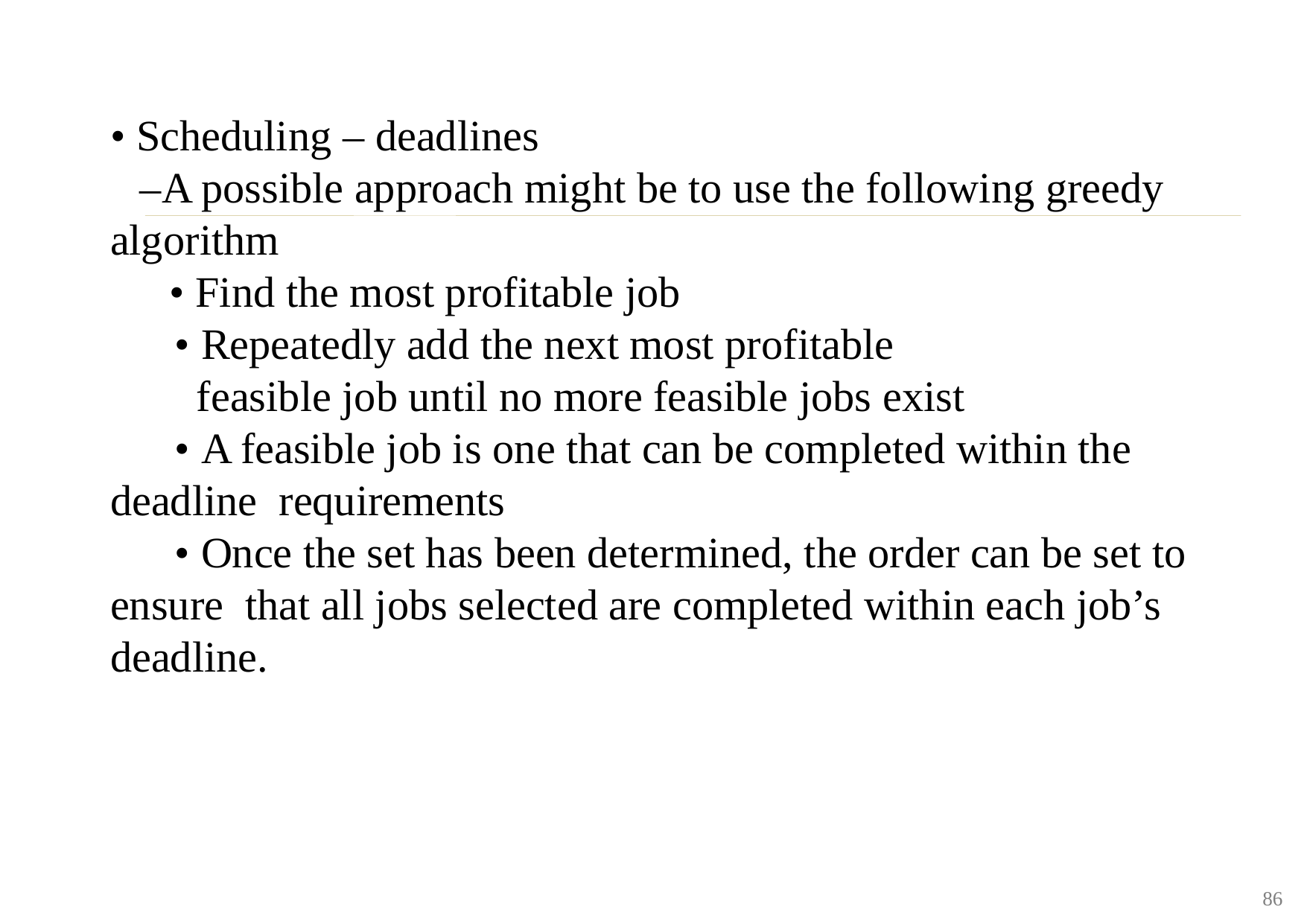

• Scheduling – deadlines
   –A possible approach might be to use the following greedy algorithm
      • Find the most profitable job
      • Repeatedly add the next most profitable
        feasible job until no more feasible jobs exist
      • A feasible job is one that can be completed within the deadline  requirements
      • Once the set has been determined, the order can be set to ensure  that all jobs selected are completed within each job’s deadline.

86